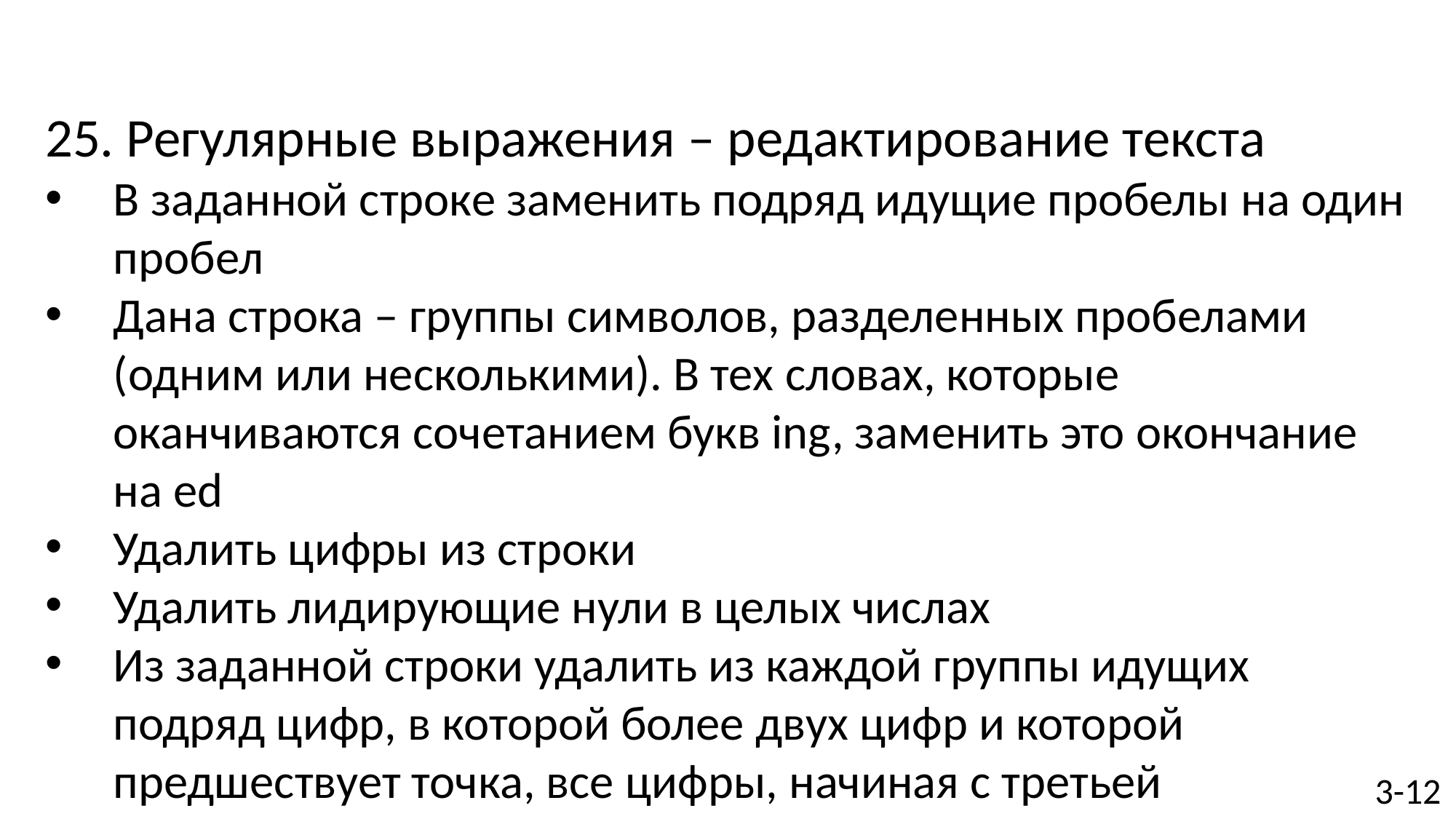

#
25. Регулярные выражения – редактирование текста
В заданной строке заменить подряд идущие пробелы на один пробел
Дана строка – группы символов, разделенных пробелами (одним или несколькими). В тех словах, которые оканчиваются сочетанием букв ing, заменить это окончание на ed
Удалить цифры из строки
Удалить лидирующие нули в целых числах
Из заданной строки удалить из каждой группы идущих подряд цифр, в которой более двух цифр и которой предшествует точка, все цифры, начиная с третьей
3-12